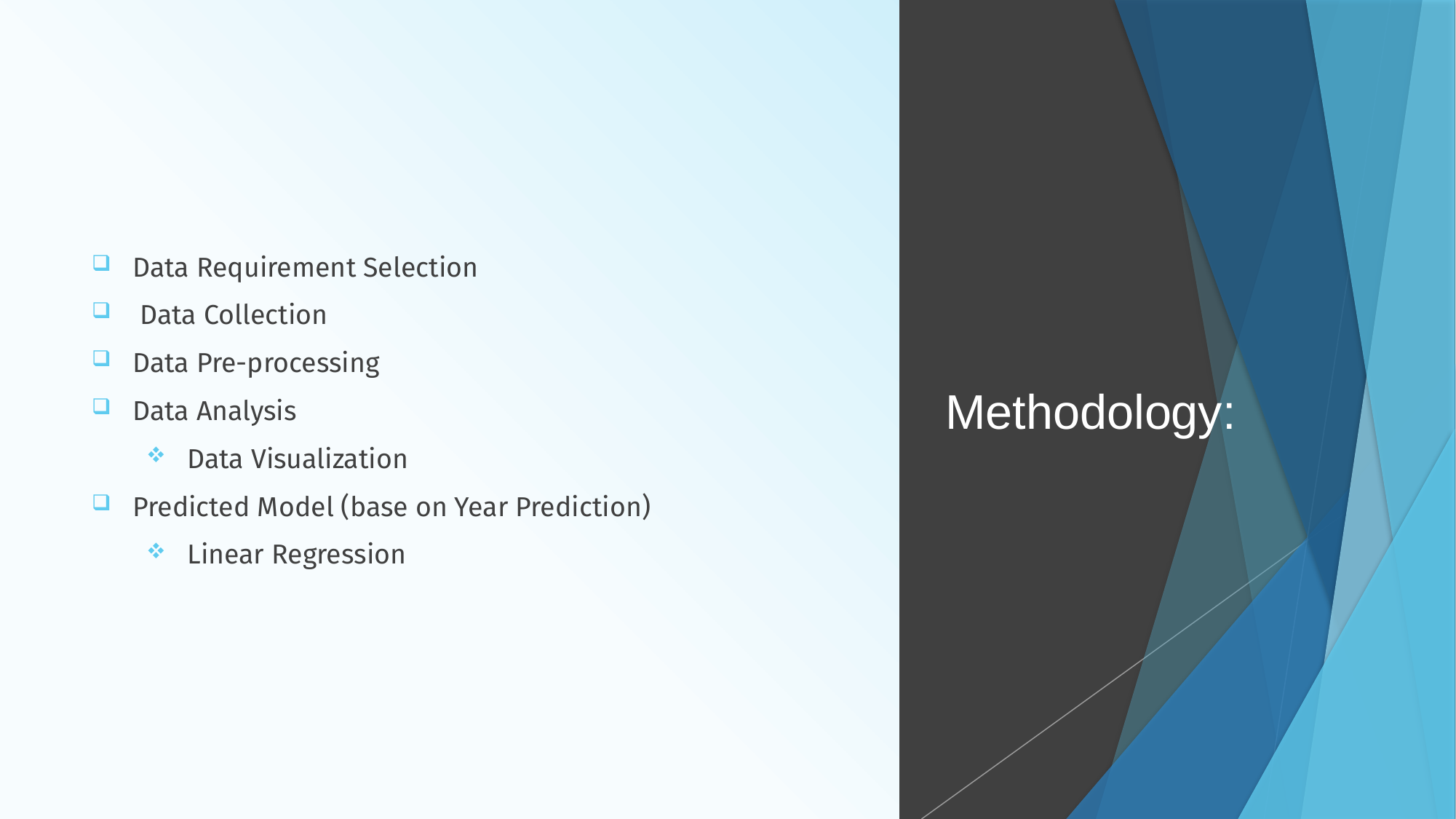

Data Requirement Selection
 Data Collection
Data Pre-processing
Data Analysis
Data Visualization
Predicted Model (base on Year Prediction)
Linear Regression
# Methodology: